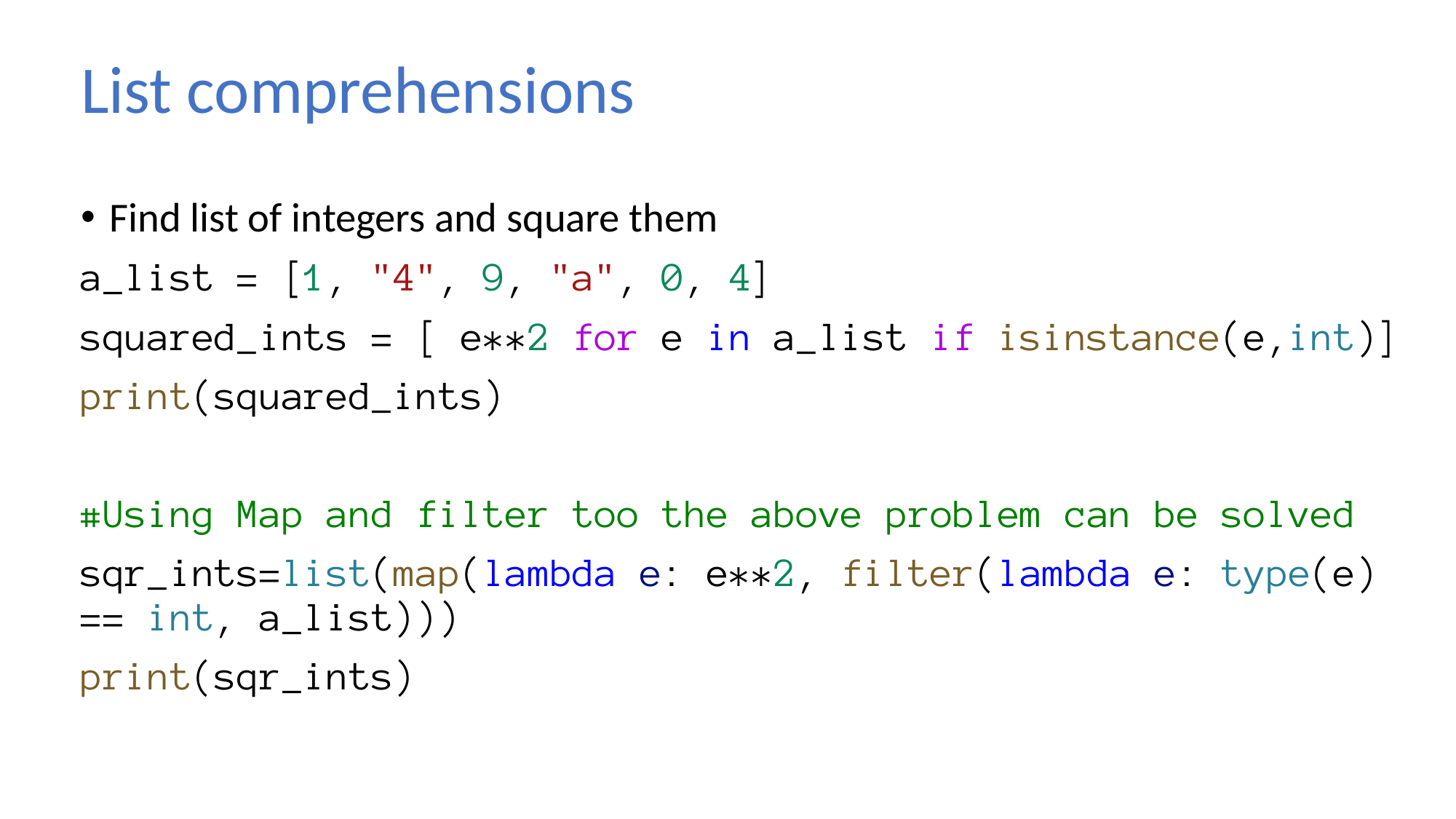

# List comprehensions
Find list of integers and square them
a_list = [1, "4", 9, "a", 0, 4]
squared_ints = [ e**2 for e in a_list if isinstance(e,int)]
print(squared_ints)

#Using Map and filter too the above problem can be solved
sqr_ints=list(map(lambda e: e**2, filter(lambda e: type(e) == int, a_list)))
print(sqr_ints)